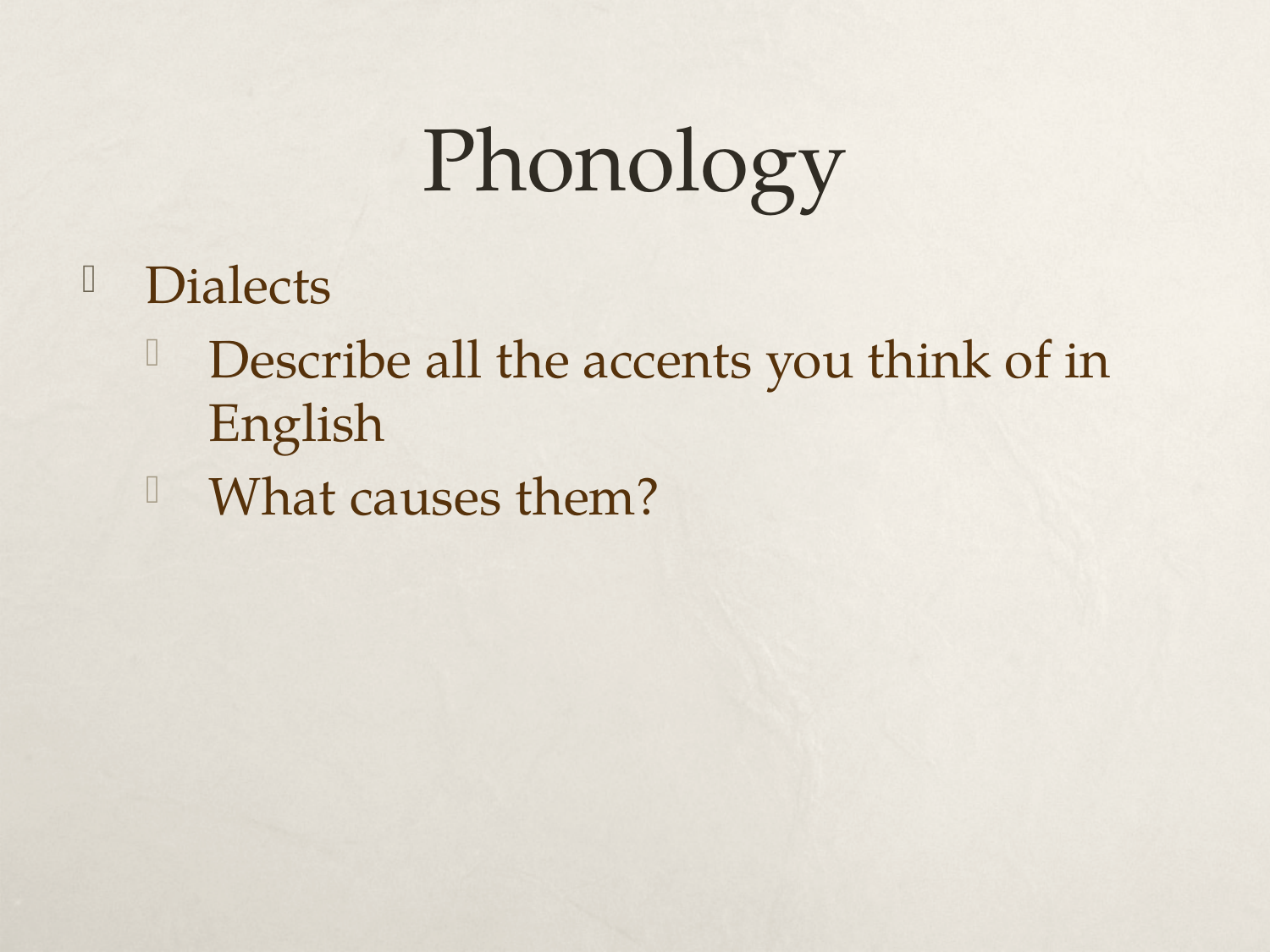

# Phonology
Dialects
Describe all the accents you think of in English
What causes them?